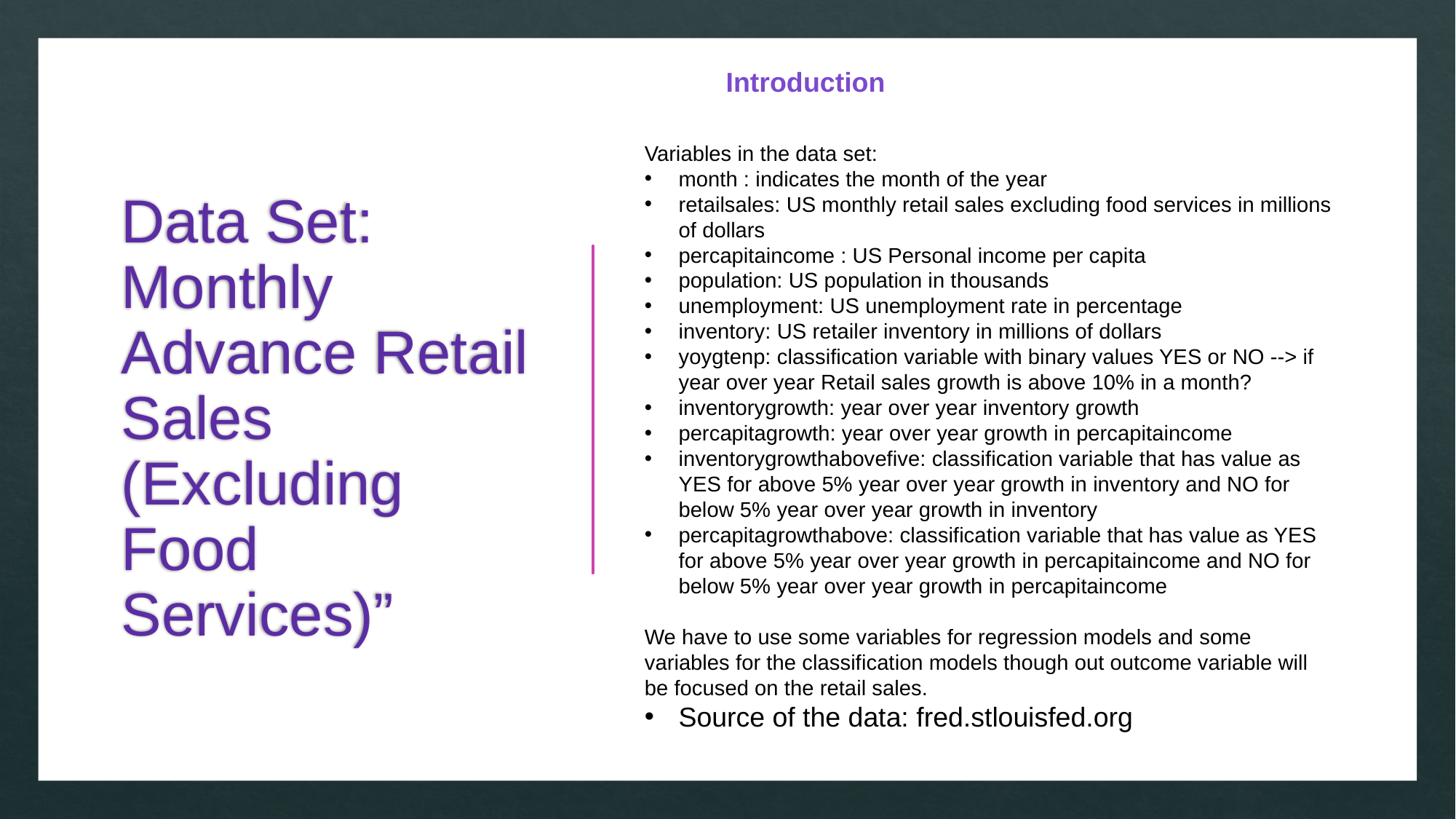

Introduction
# Data Set: Monthly Advance Retail Sales (Excluding Food Services)”
Variables in the data set:
month : indicates the month of the year
retailsales: US monthly retail sales excluding food services in millions of dollars
percapitaincome : US Personal income per capita
population: US population in thousands
unemployment: US unemployment rate in percentage
inventory: US retailer inventory in millions of dollars
yoygtenp: classification variable with binary values YES or NO --> if year over year Retail sales growth is above 10% in a month?
inventorygrowth: year over year inventory growth
percapitagrowth: year over year growth in percapitaincome
inventorygrowthabovefive: classification variable that has value as YES for above 5% year over year growth in inventory and NO for below 5% year over year growth in inventory
percapitagrowthabove: classification variable that has value as YES for above 5% year over year growth in percapitaincome and NO for below 5% year over year growth in percapitaincome

We have to use some variables for regression models and some variables for the classification models though out outcome variable will be focused on the retail sales.
Source of the data: fred.stlouisfed.org